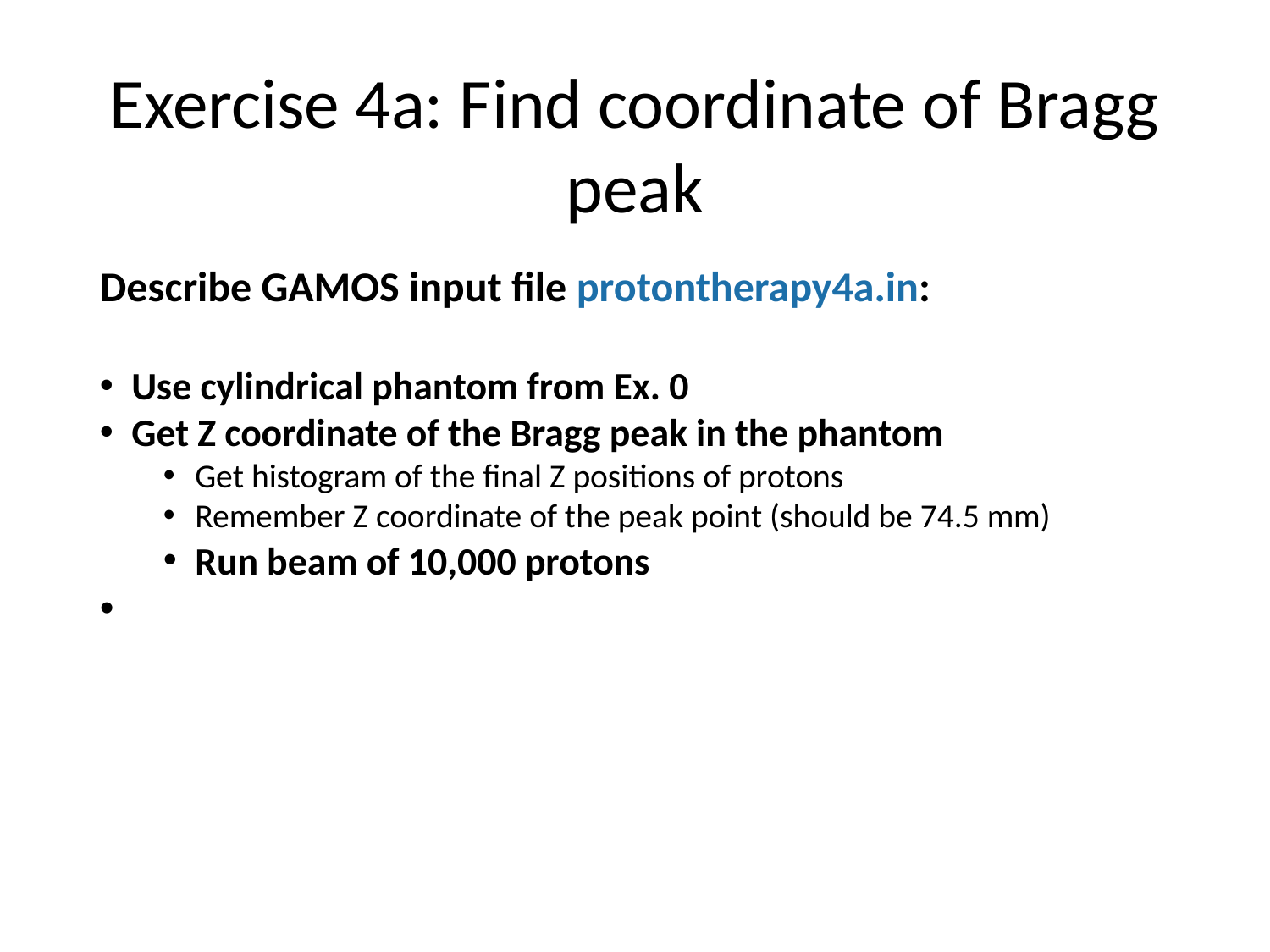

Exercise 4a: Find coordinate of Bragg peak
Describe GAMOS input file protontherapy4a.in:

Use cylindrical phantom from Ex. 0
Get Z coordinate of the Bragg peak in the phantom
Get histogram of the final Z positions of protons
Remember Z coordinate of the peak point (should be 74.5 mm)
Run beam of 10,000 protons